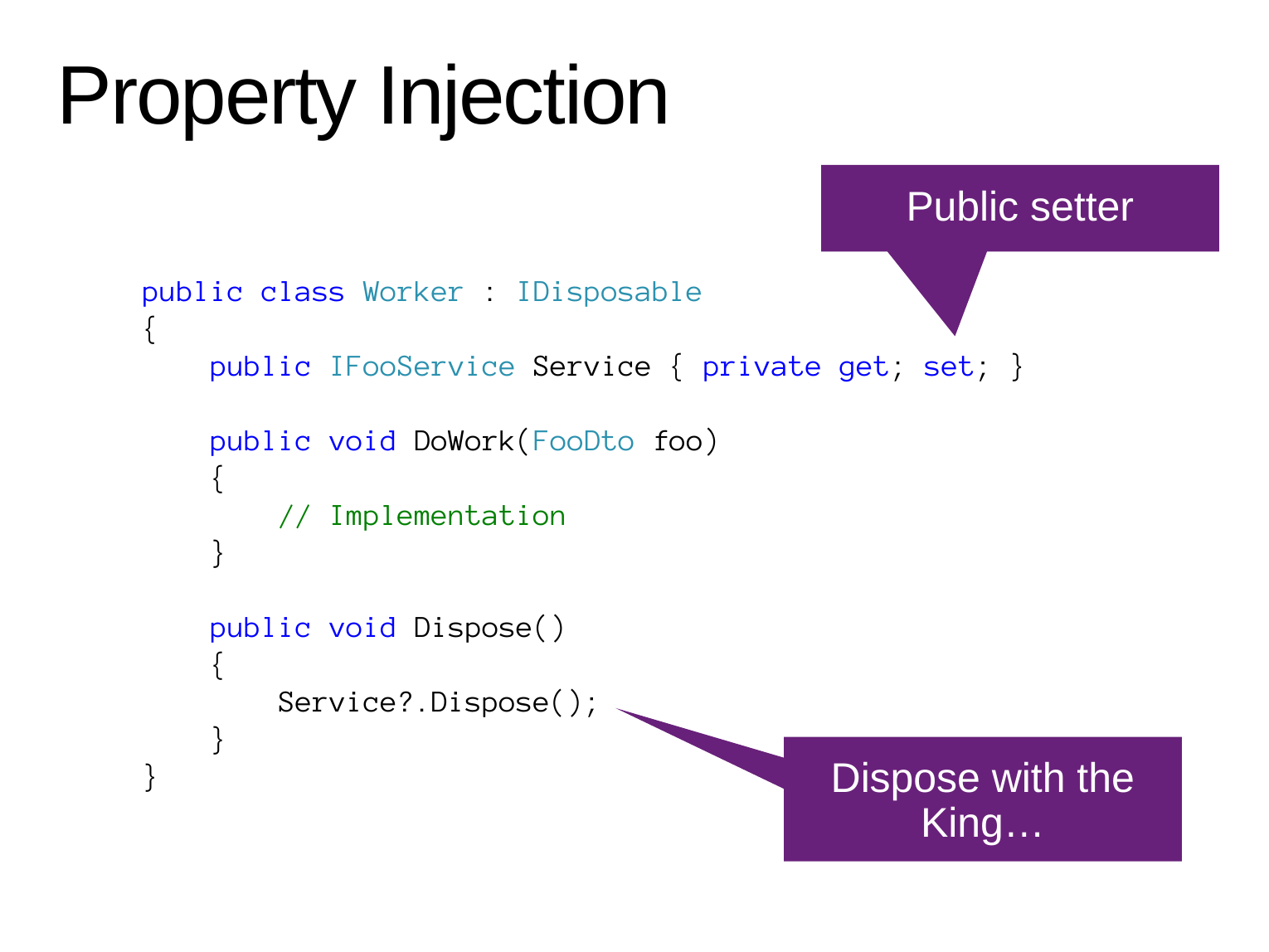

# Property Injection
Public setter
public class Worker : IDisposable
{
    public IFooService Service { private get; set; }

    public void DoWork(FooDto foo)
    {
        // Implementation
    }

    public void Dispose()
    {
        Service?.Dispose();
    }
}
Dispose with the King…